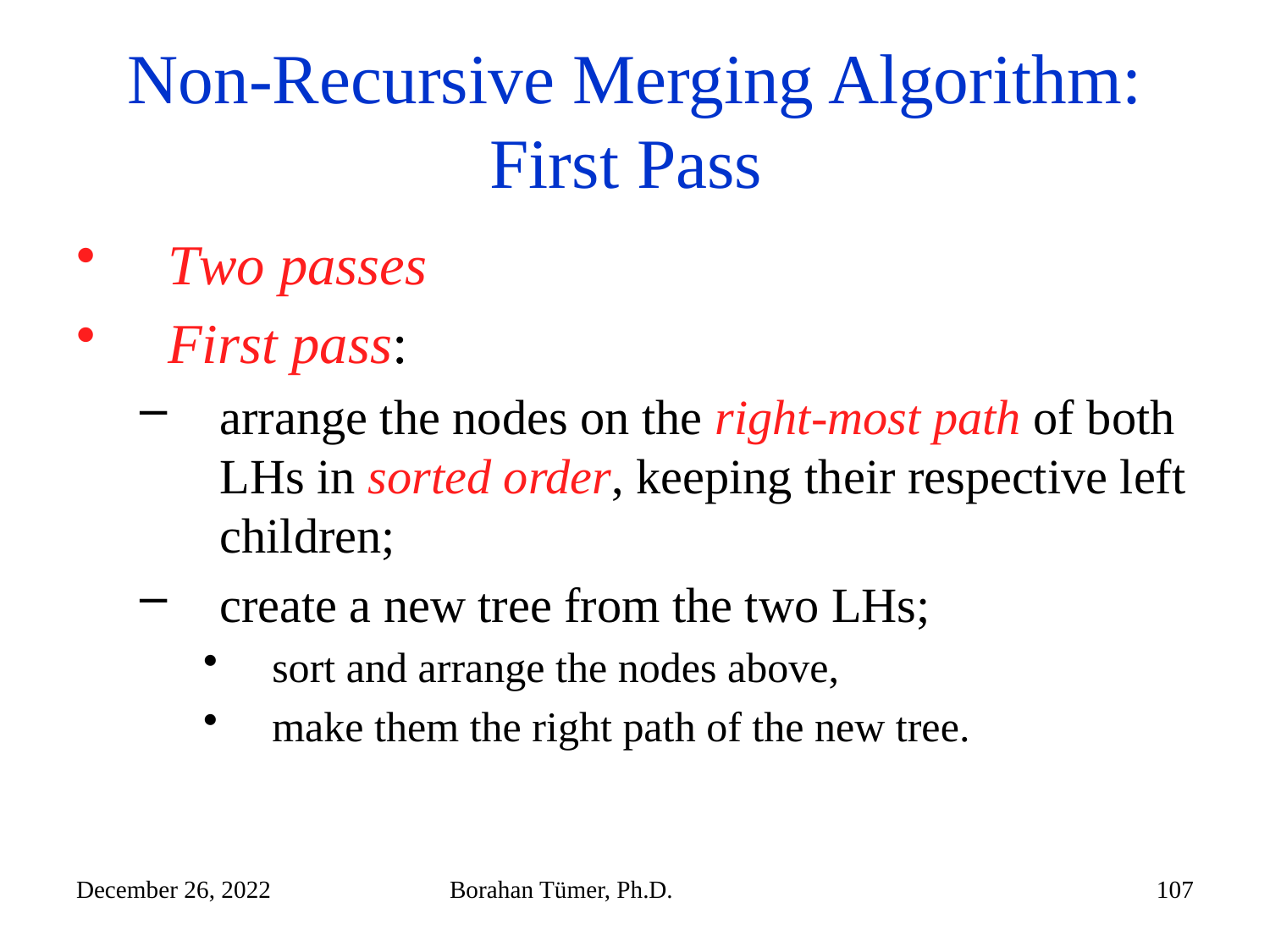

# Non-Recursive Merging Algorithm: First Pass
Two passes
First pass:
arrange the nodes on the right-most path of both LHs in sorted order, keeping their respective left children;
create a new tree from the two LHs;
sort and arrange the nodes above,
make them the right path of the new tree.
December 26, 2022
Borahan Tümer, Ph.D.
107